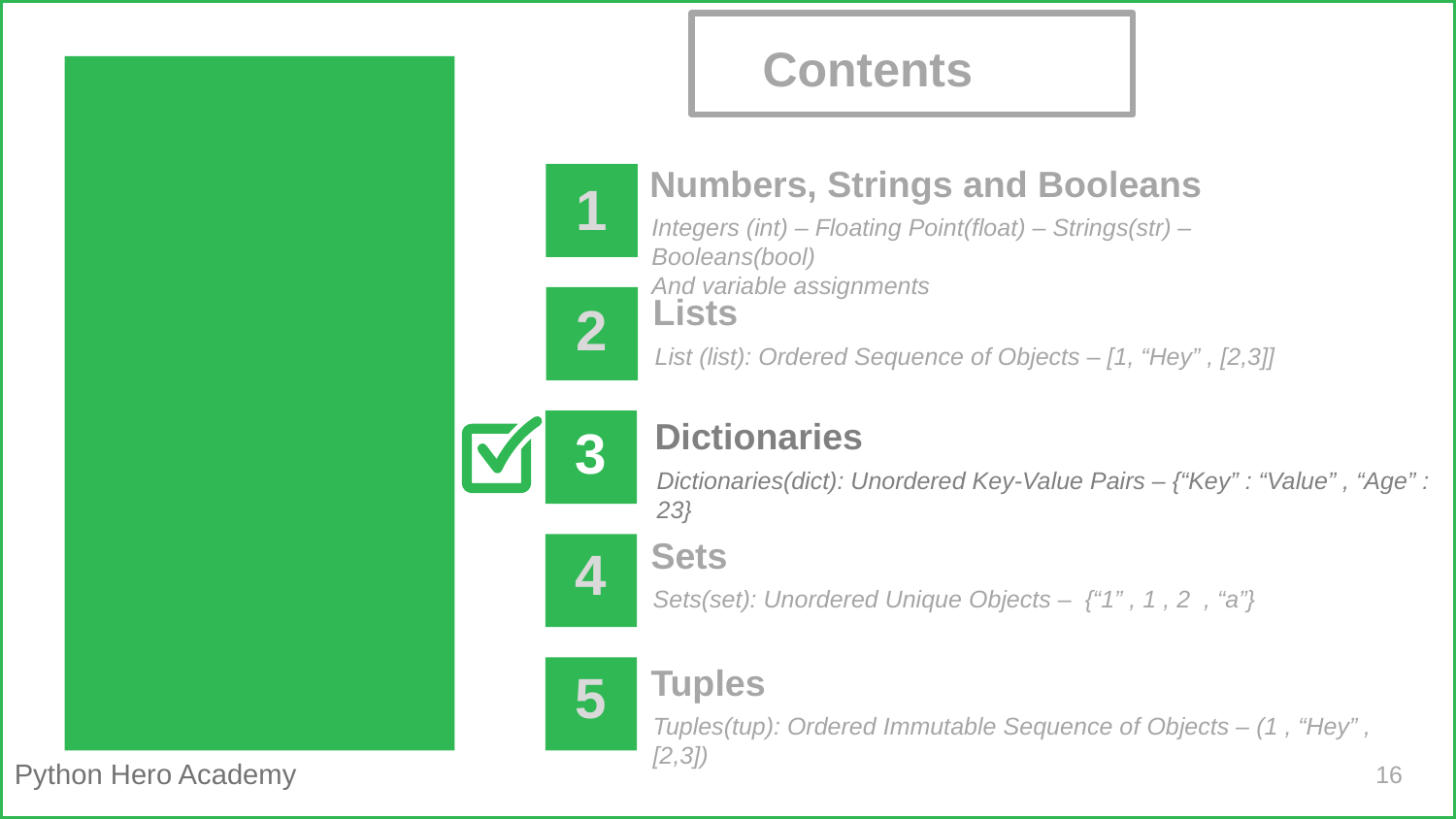

# Contents
Numbers, Strings and Booleans
1
Integers (int) – Floating Point(float) – Strings(str) – Booleans(bool)
And variable assignments
Lists
2
List (list): Ordered Sequence of Objects – [1, “Hey” , [2,3]]
Dictionaries
3

Dictionaries(dict): Unordered Key-Value Pairs – {“Key” : “Value” , “Age” : 23}
Sets
4
Sets(set): Unordered Unique Objects –  {“1” , 1 , 2  , “a”}
Tuples
5
Tuples(tup): Ordered Immutable Sequence of Objects – (1 , “Hey” , [2,3])
16